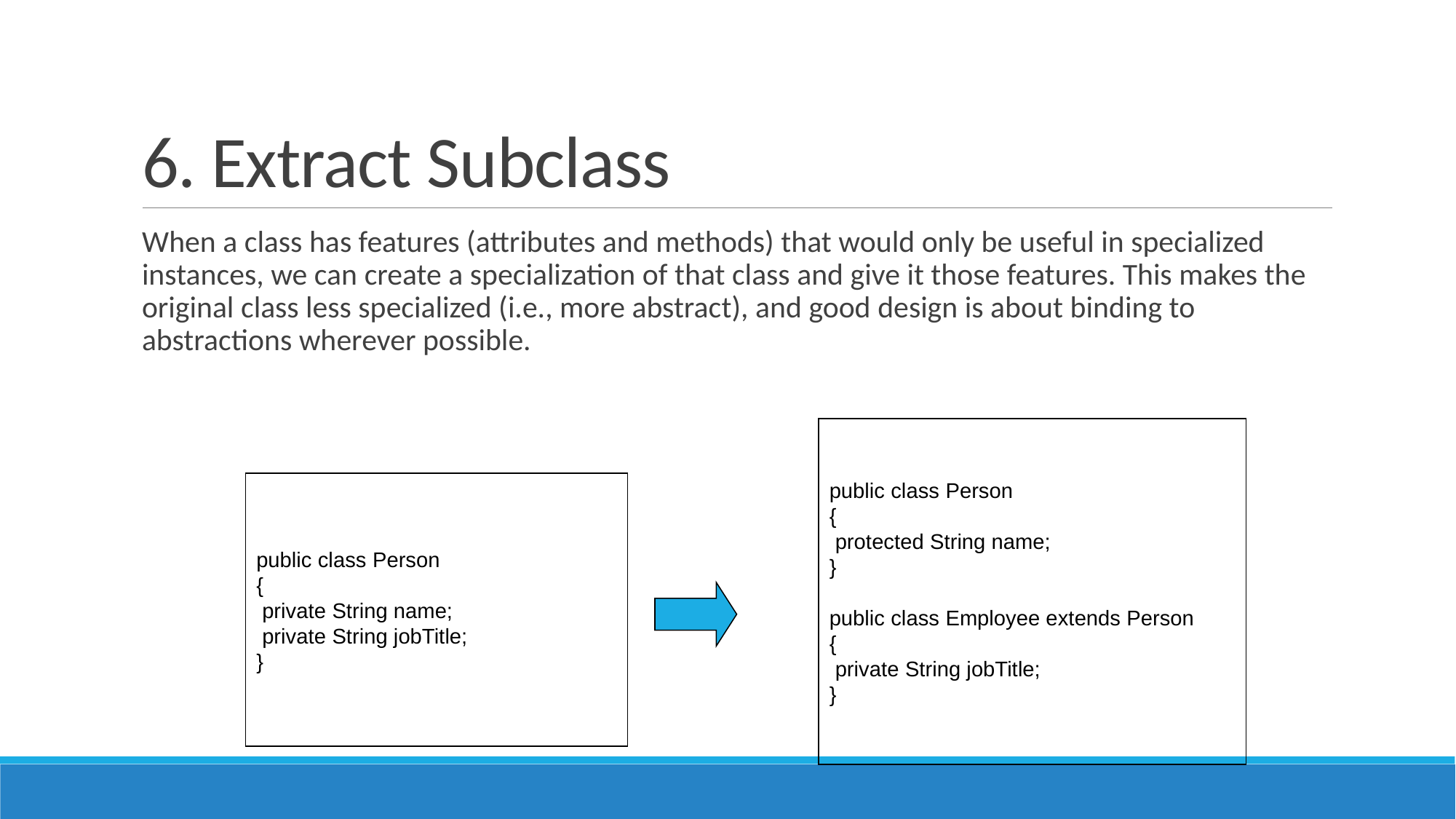

# 6. Extract Subclass
When a class has features (attributes and methods) that would only be useful in specialized instances, we can create a specialization of that class and give it those features. This makes the original class less specialized (i.e., more abstract), and good design is about binding to abstractions wherever possible.
public class Person
{
 protected String name;
}

public class Employee extends Person
{
 private String jobTitle;
}
public class Person
{
 private String name;
 private String jobTitle;
}